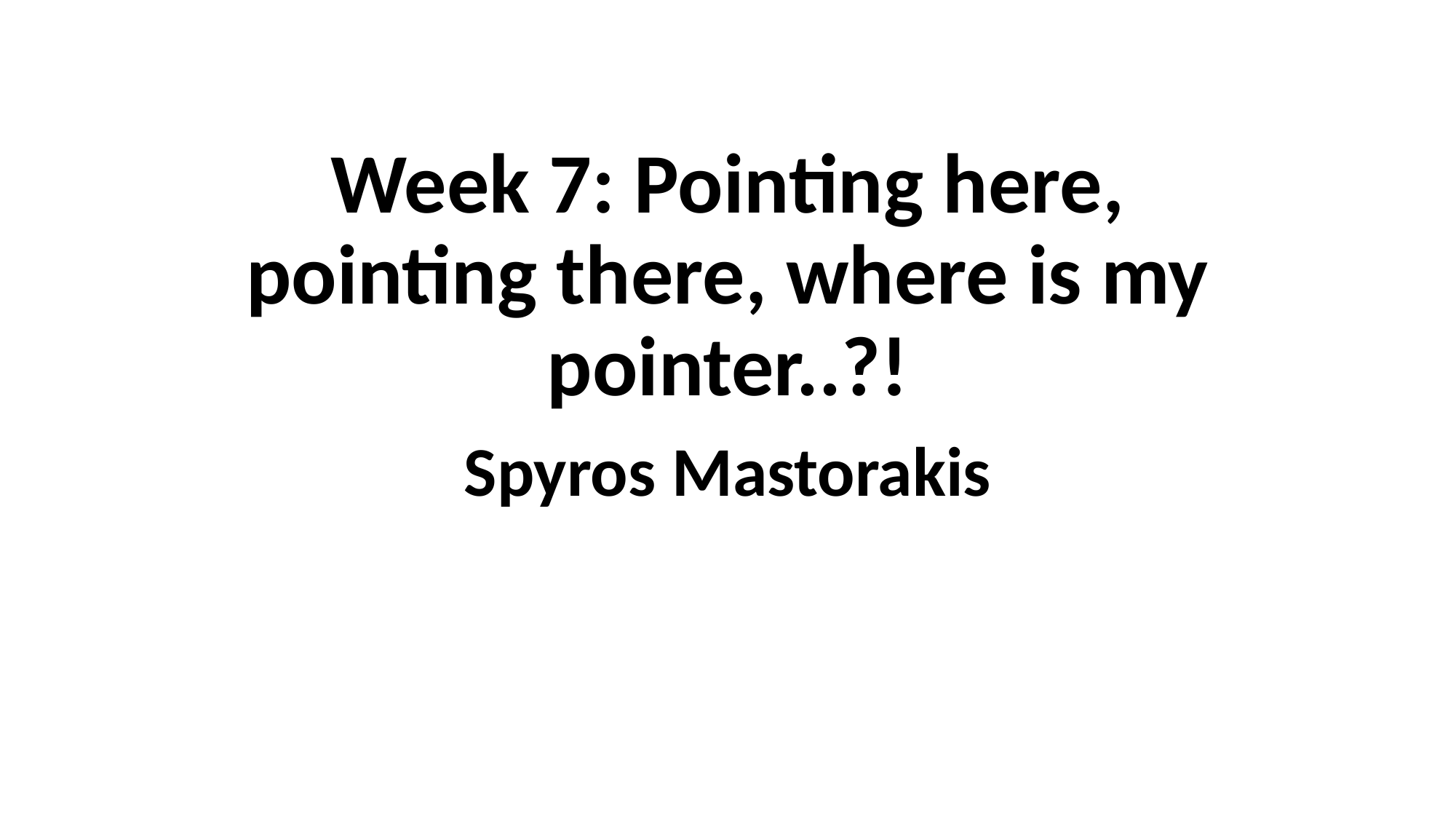

# Week 7: Pointing here, pointing there, where is my pointer..?!
Spyros Mastorakis